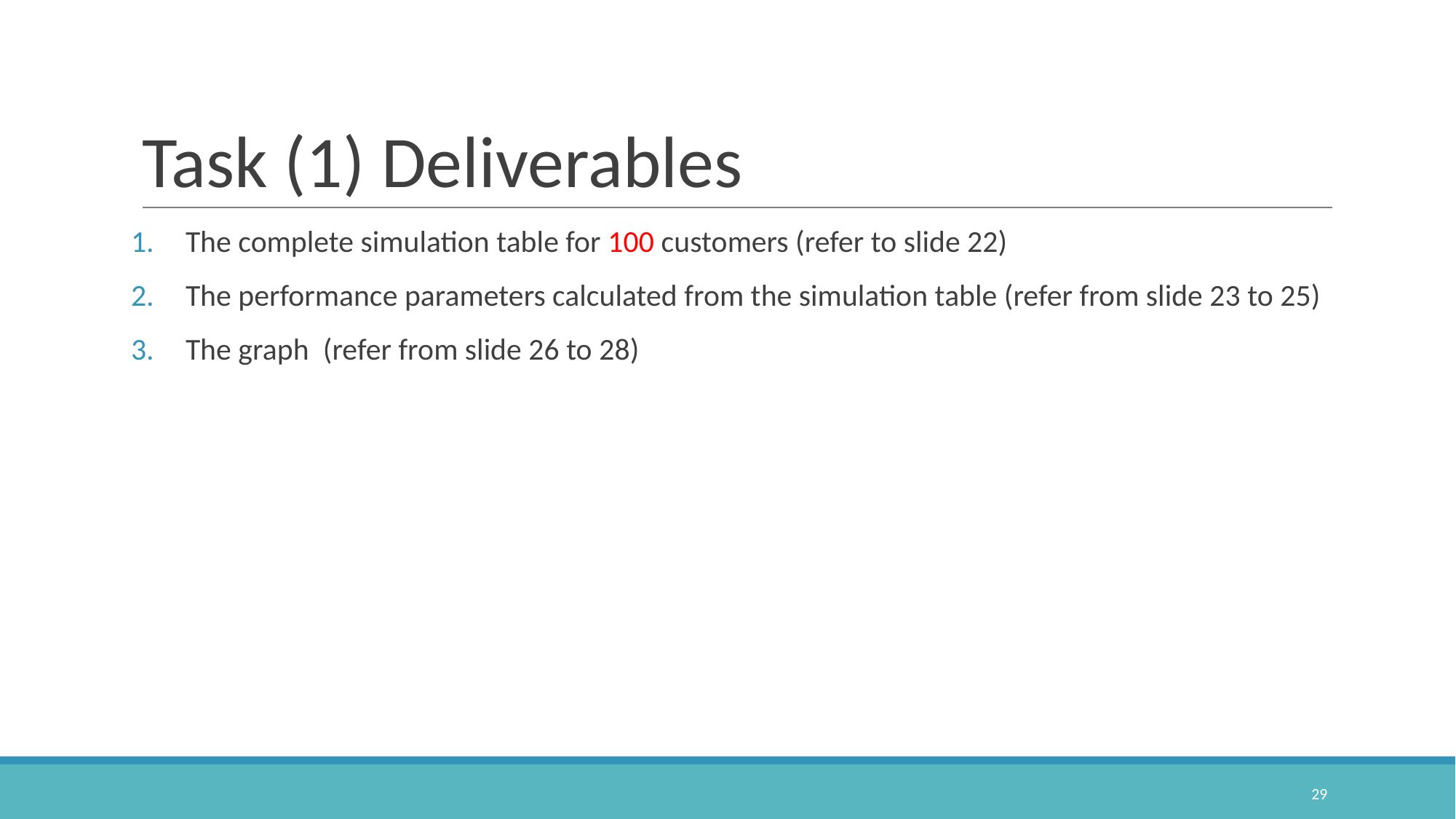

# Task (1) Deliverables
The complete simulation table for 100 customers (refer to slide 22)
The performance parameters calculated from the simulation table (refer from slide 23 to 25)
The graph  (refer from slide 26 to 28)
29